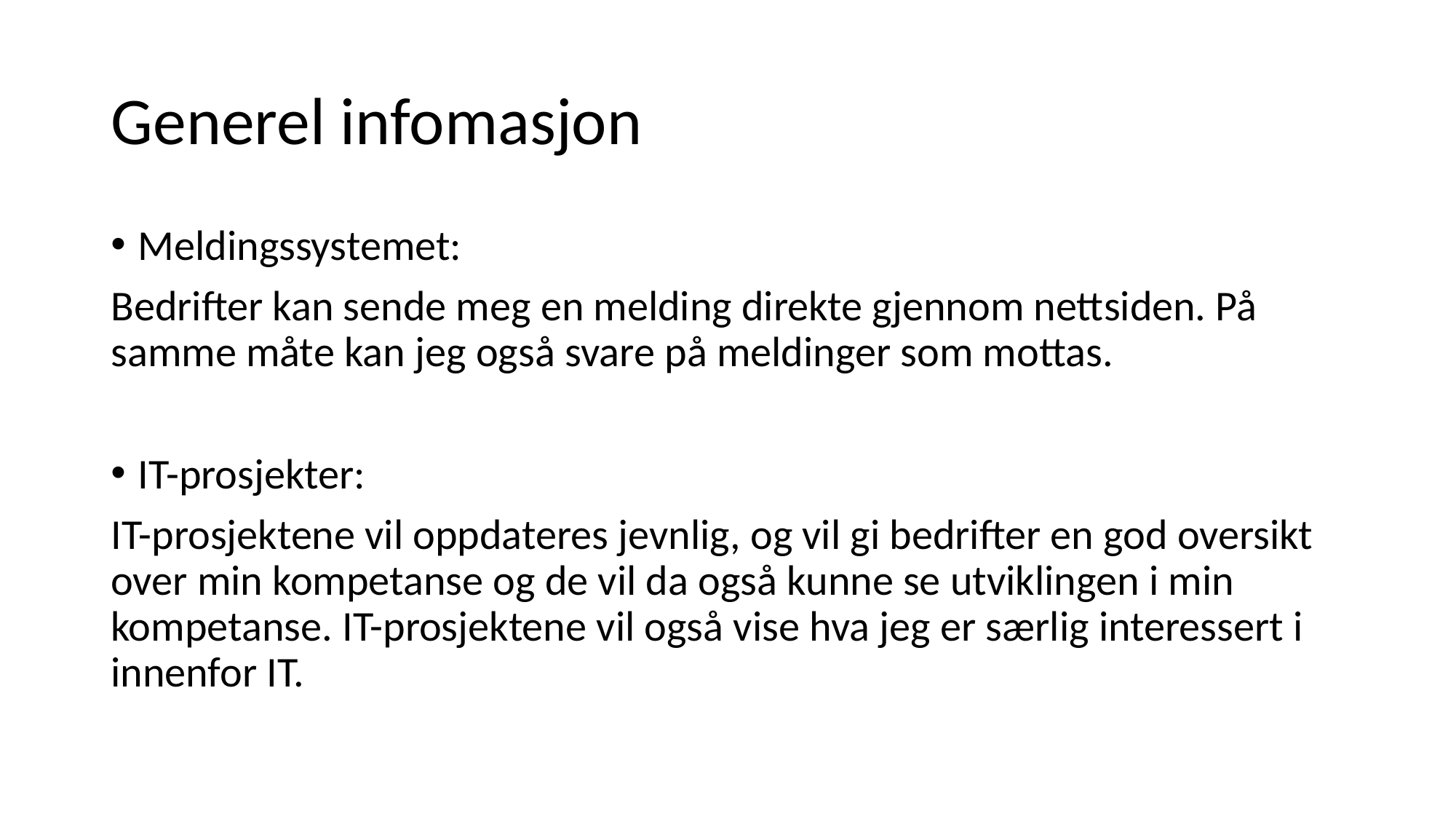

# Generel infomasjon
Meldingssystemet:
Bedrifter kan sende meg en melding direkte gjennom nettsiden. På samme måte kan jeg også svare på meldinger som mottas.

IT-prosjekter:
IT-prosjektene vil oppdateres jevnlig, og vil gi bedrifter en god oversikt over min kompetanse og de vil da også kunne se utviklingen i min kompetanse. IT-prosjektene vil også vise hva jeg er særlig interessert i innenfor IT.